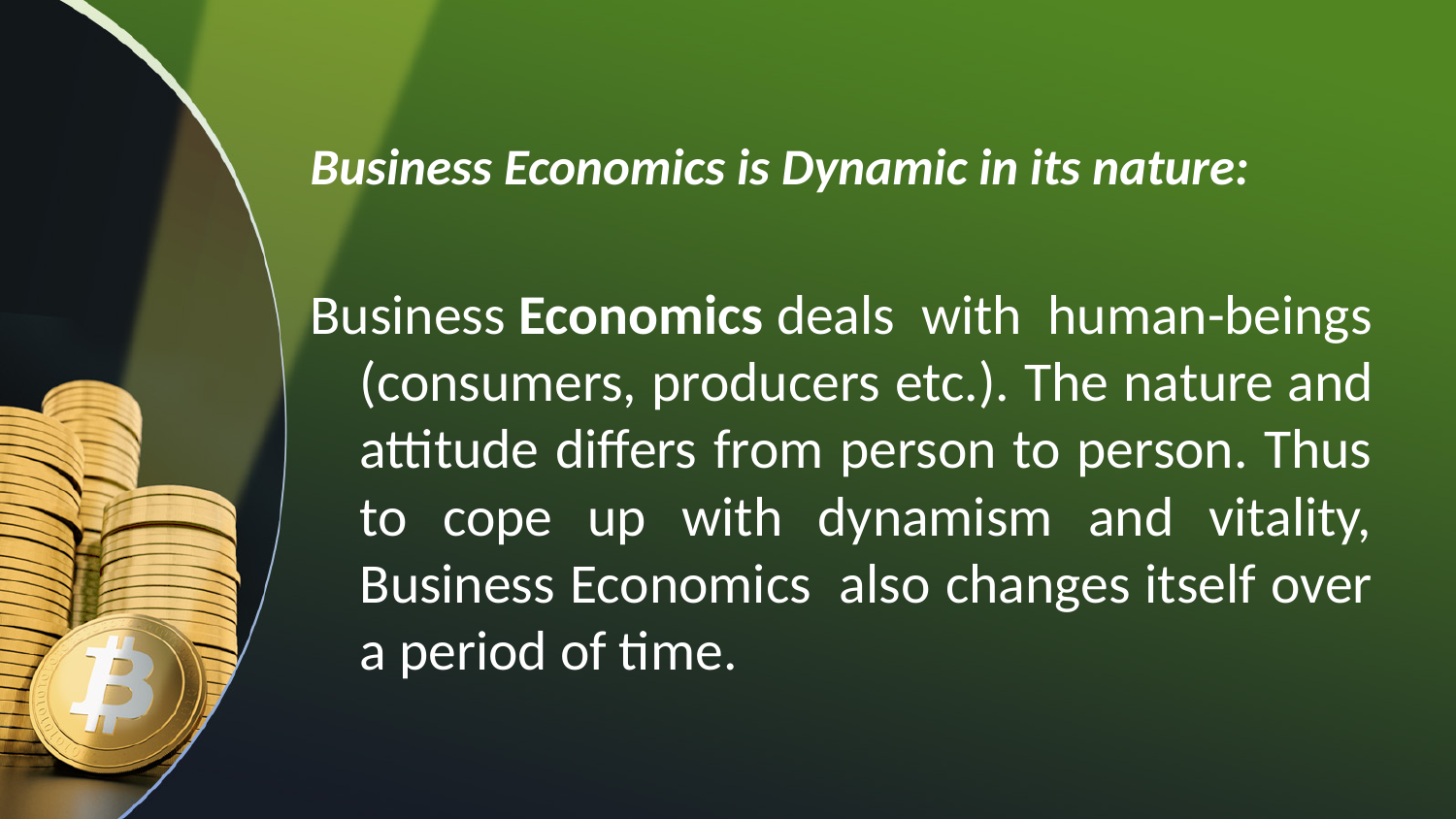

Business Economics is Dynamic in its nature:

Business Economics deals with human-beings (consumers, producers etc.). The nature and attitude differs from person to person. Thus to cope up with dynamism and vitality, Business Economics  also changes itself over a period of time.